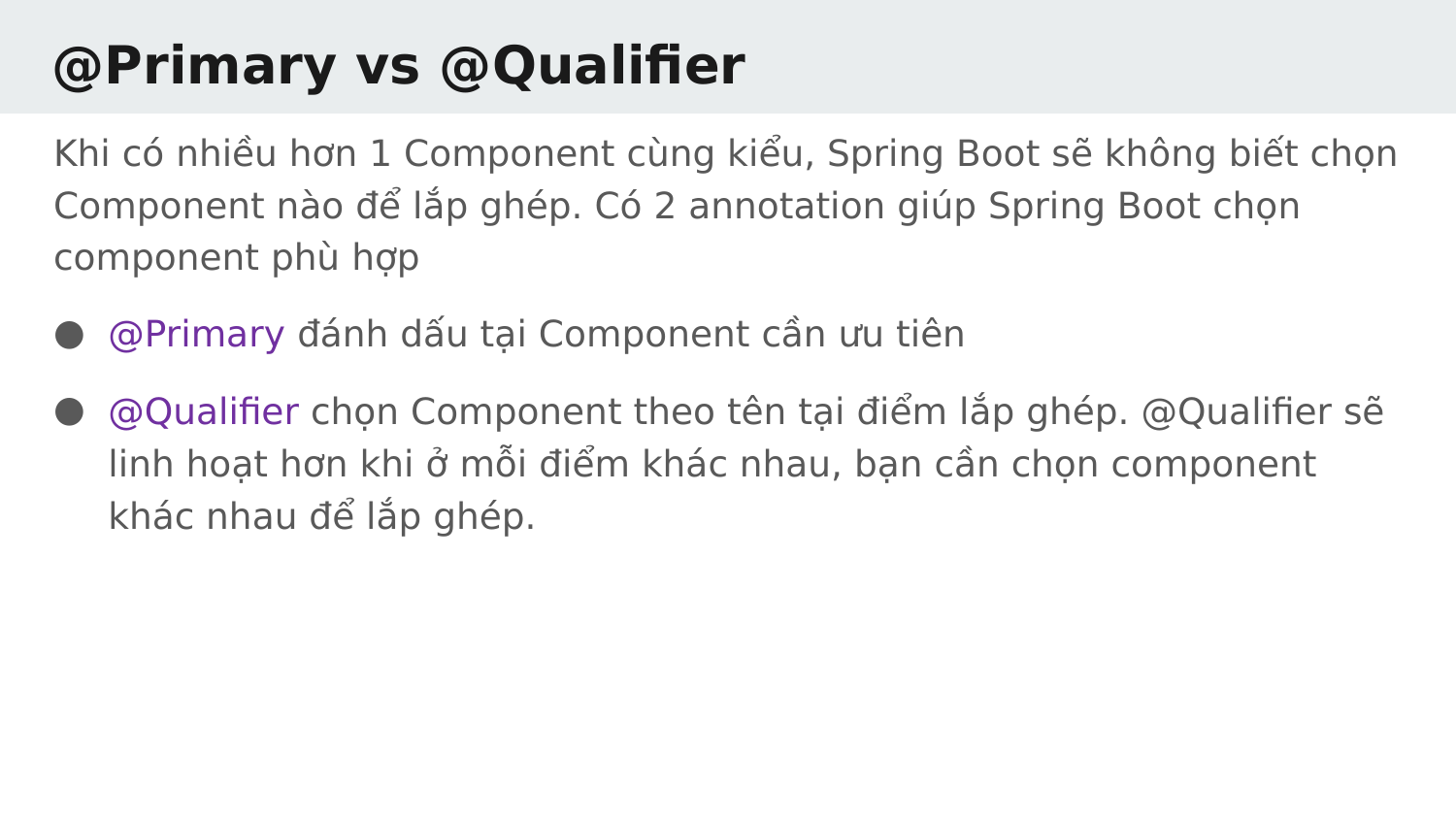

# @Primary vs @Qualifier
Khi có nhiều hơn 1 Component cùng kiểu, Spring Boot sẽ không biết chọn Component nào để lắp ghép. Có 2 annotation giúp Spring Boot chọn component phù hợp
@Primary đánh dấu tại Component cần ưu tiên
@Qualifier chọn Component theo tên tại điểm lắp ghép. @Qualifier sẽ linh hoạt hơn khi ở mỗi điểm khác nhau, bạn cần chọn component khác nhau để lắp ghép.